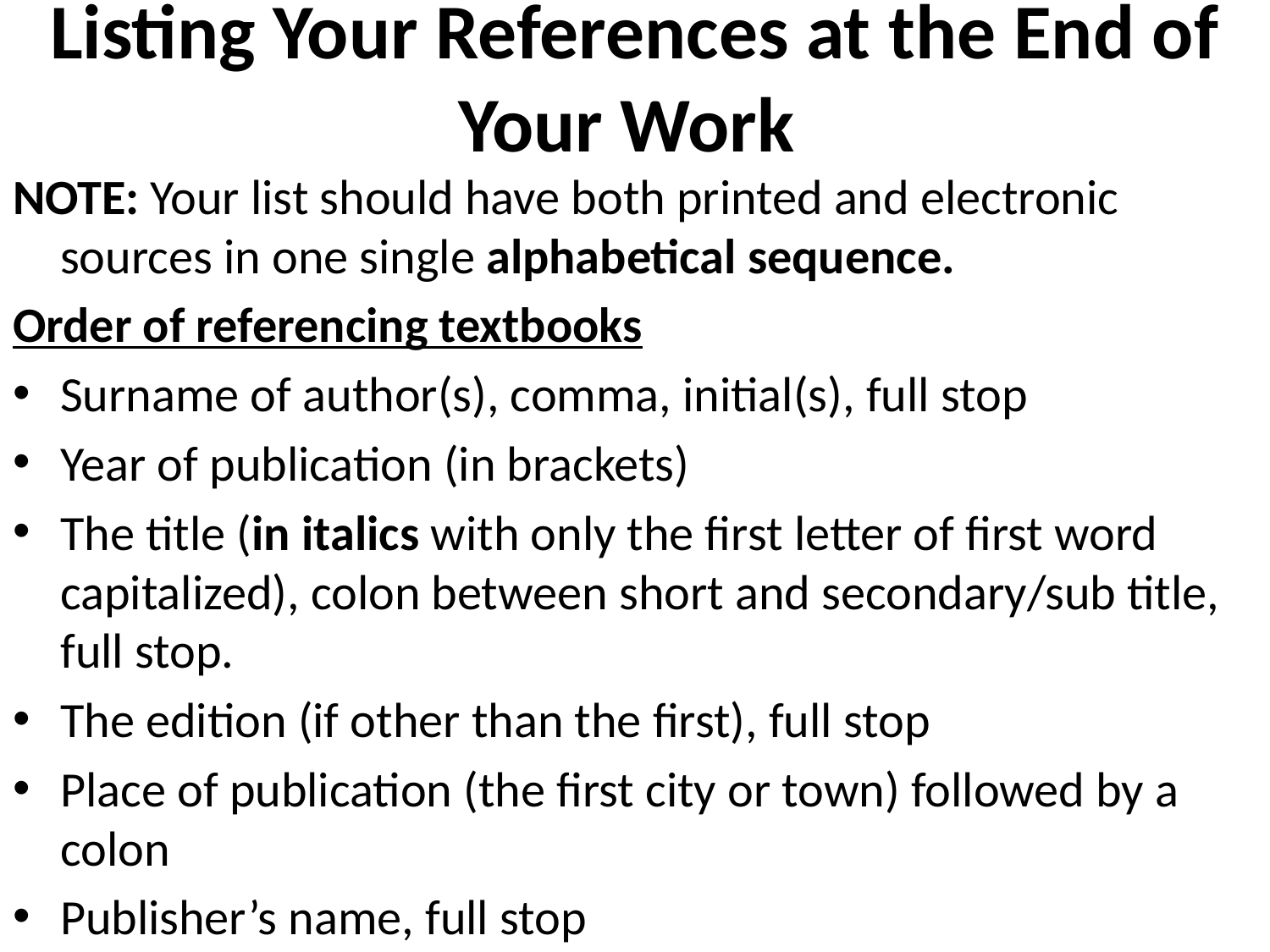

# Listing Your References at the End of Your Work
NOTE: Your list should have both printed and electronic sources in one single alphabetical sequence.
Order of referencing textbooks
Surname of author(s), comma, initial(s), full stop
Year of publication (in brackets)
The title (in italics with only the first letter of first word capitalized), colon between short and secondary/sub title, full stop.
The edition (if other than the first), full stop
Place of publication (the first city or town) followed by a colon
Publisher’s name, full stop